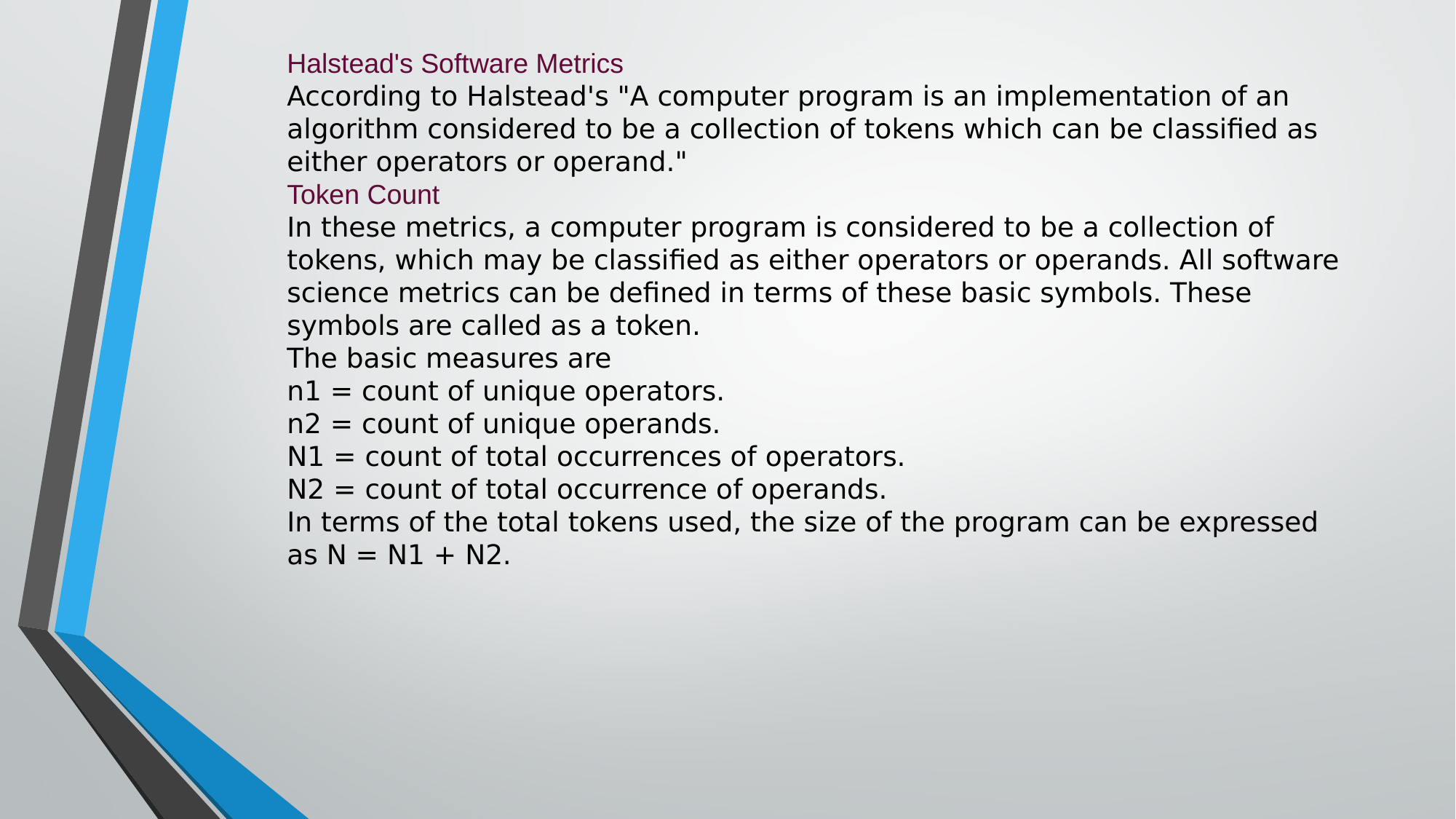

Halstead's Software Metrics
According to Halstead's "A computer program is an implementation of an algorithm considered to be a collection of tokens which can be classified as either operators or operand."
Token Count
In these metrics, a computer program is considered to be a collection of tokens, which may be classified as either operators or operands. All software science metrics can be defined in terms of these basic symbols. These symbols are called as a token.
The basic measures are
n1 = count of unique operators.
n2 = count of unique operands.
N1 = count of total occurrences of operators.
N2 = count of total occurrence of operands.
In terms of the total tokens used, the size of the program can be expressed as N = N1 + N2.